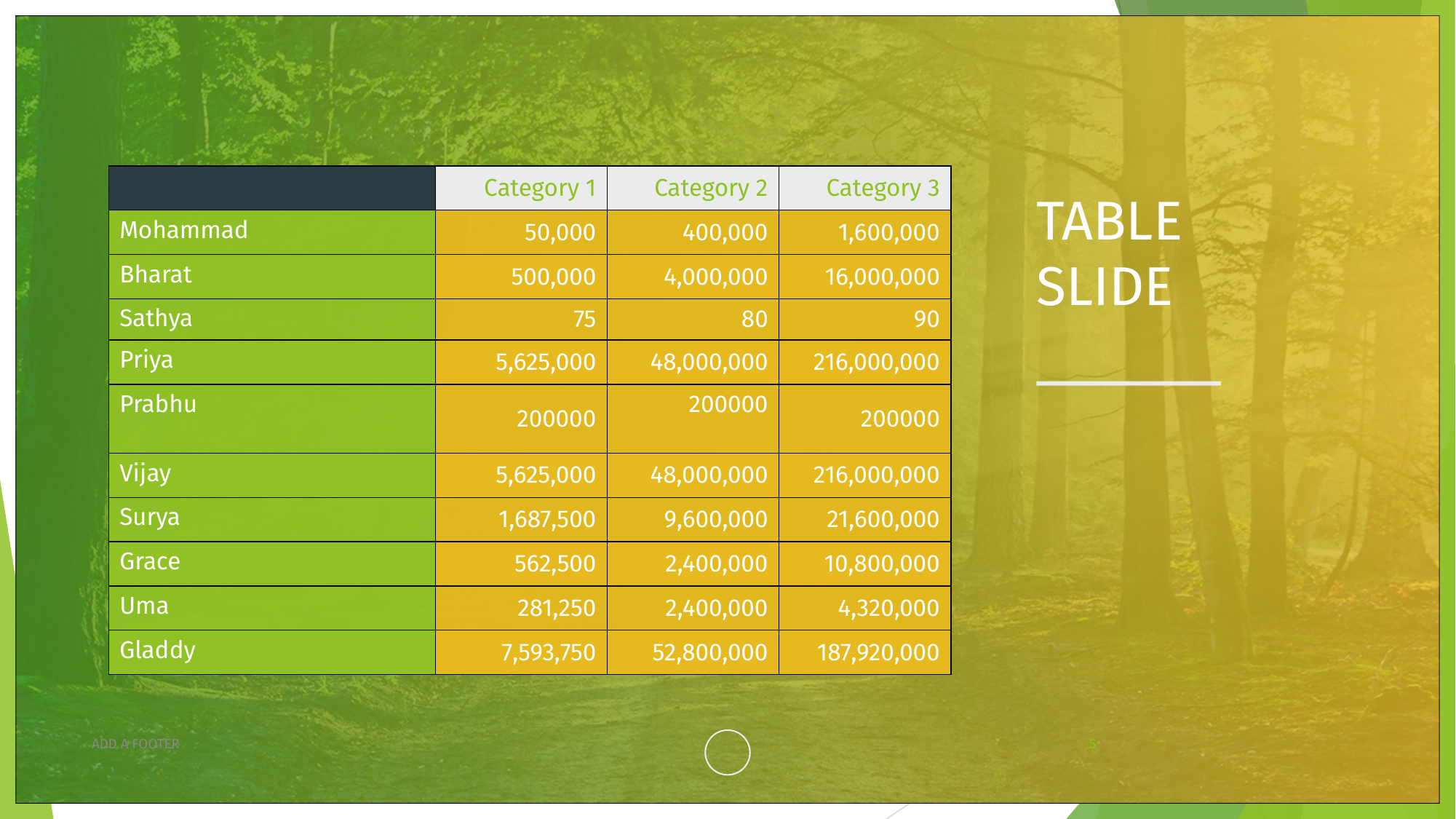

|  | Category 1 | Category 2 | Category 3 |
| --- | --- | --- | --- |
| Mohammad | 50,000 | 400,000 | 1,600,000 |
| Bharat | 500,000 | 4,000,000 | 16,000,000 |
| Sathya | 75 | 80 | 90 |
| Priya | 5,625,000 | 48,000,000 | 216,000,000 |
| Prabhu | 200000 | 200000 | 200000 |
| Vijay | 5,625,000 | 48,000,000 | 216,000,000 |
| Surya | 1,687,500 | 9,600,000 | 21,600,000 |
| Grace | 562,500 | 2,400,000 | 10,800,000 |
| Uma | 281,250 | 2,400,000 | 4,320,000 |
| Gladdy | 7,593,750 | 52,800,000 | 187,920,000 |
# TABLE SLIDE

ADD A FOOTER
5